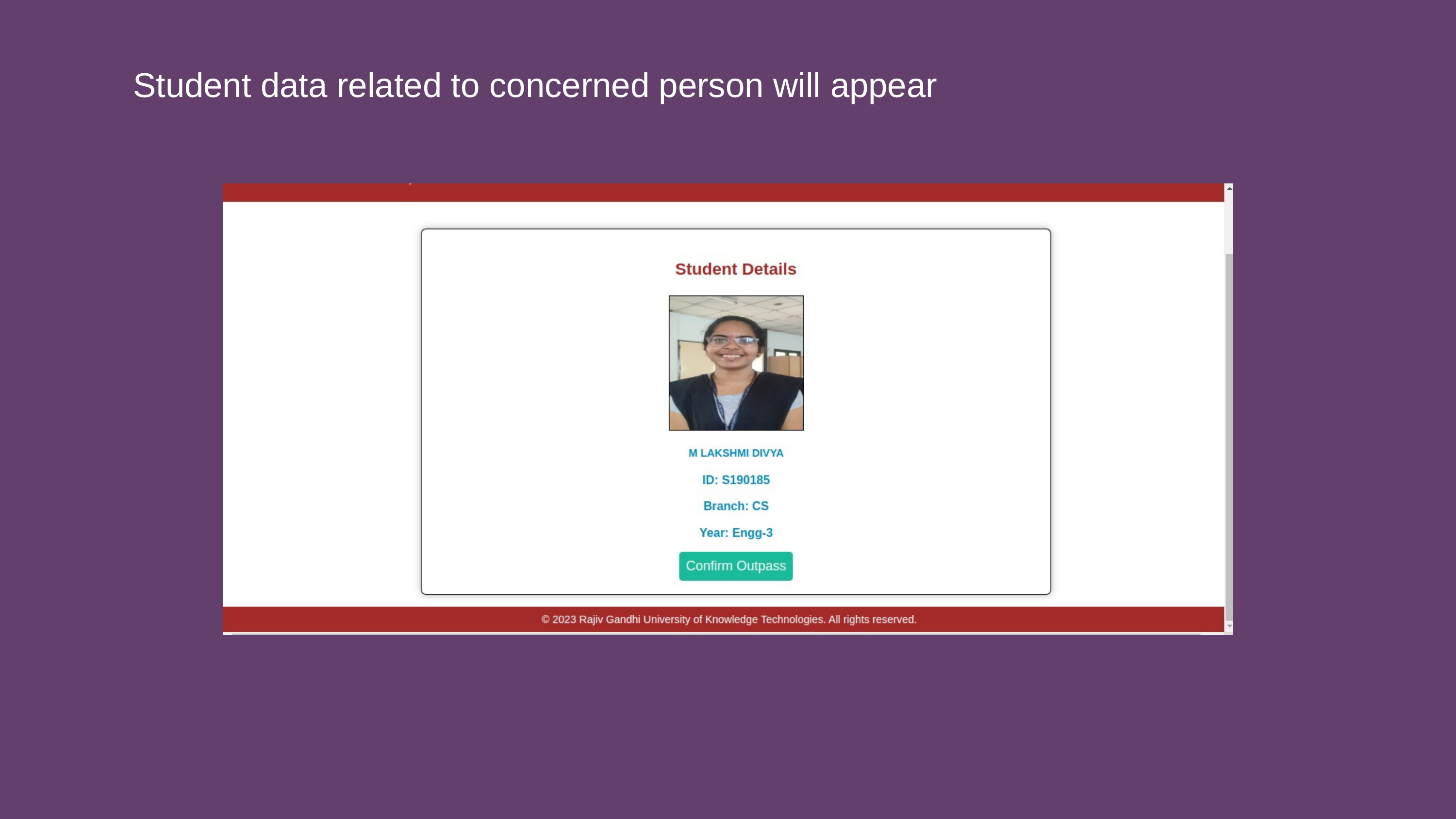

Student data related to concerned person will appear